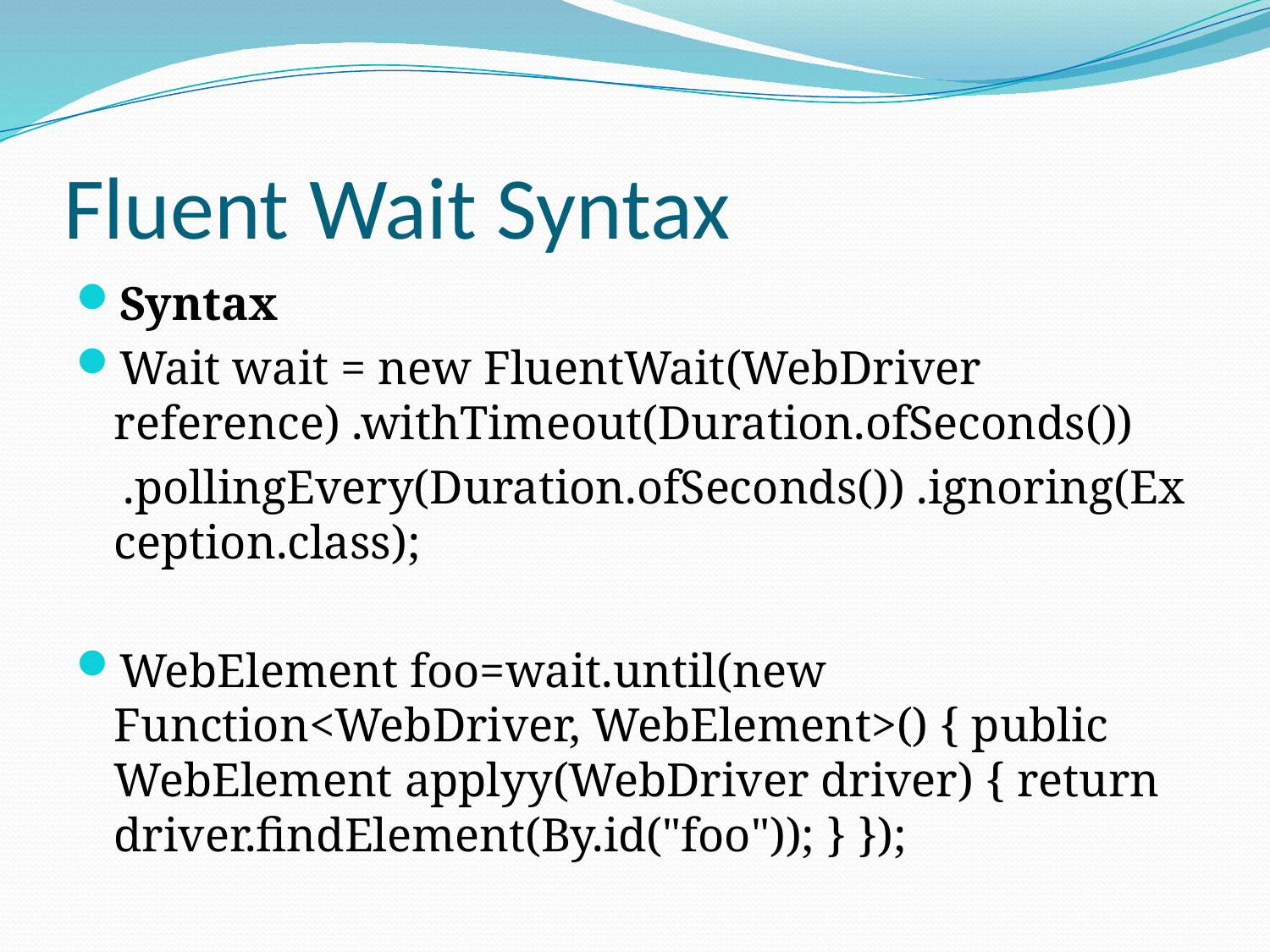

# Fluent Wait Syntax
Syntax
Wait wait = new FluentWait(WebDriver reference) .withTimeout(Duration.ofSeconds())
    .pollingEvery(Duration.ofSeconds()) .ignoring(Exception.class);

WebElement foo=wait.until(new Function<WebDriver, WebElement>() { public WebElement applyy(WebDriver driver) { return driver.findElement(By.id("foo")); } });